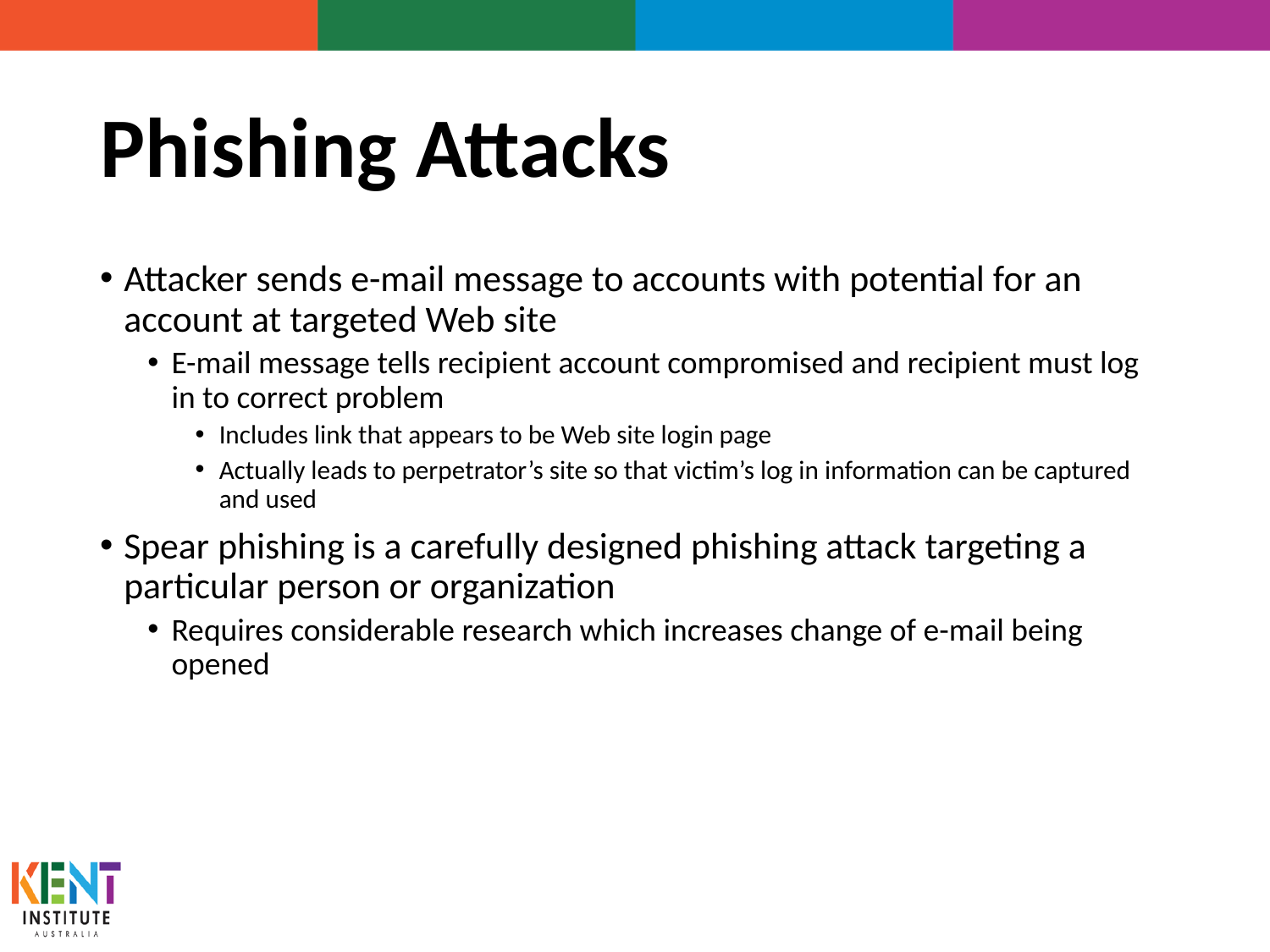

# Phishing Attacks
Attacker sends e-mail message to accounts with potential for an account at targeted Web site
E-mail message tells recipient account compromised and recipient must log in to correct problem
Includes link that appears to be Web site login page
Actually leads to perpetrator’s site so that victim’s log in information can be captured and used
Spear phishing is a carefully designed phishing attack targeting a particular person or organization
Requires considerable research which increases change of e-mail being opened